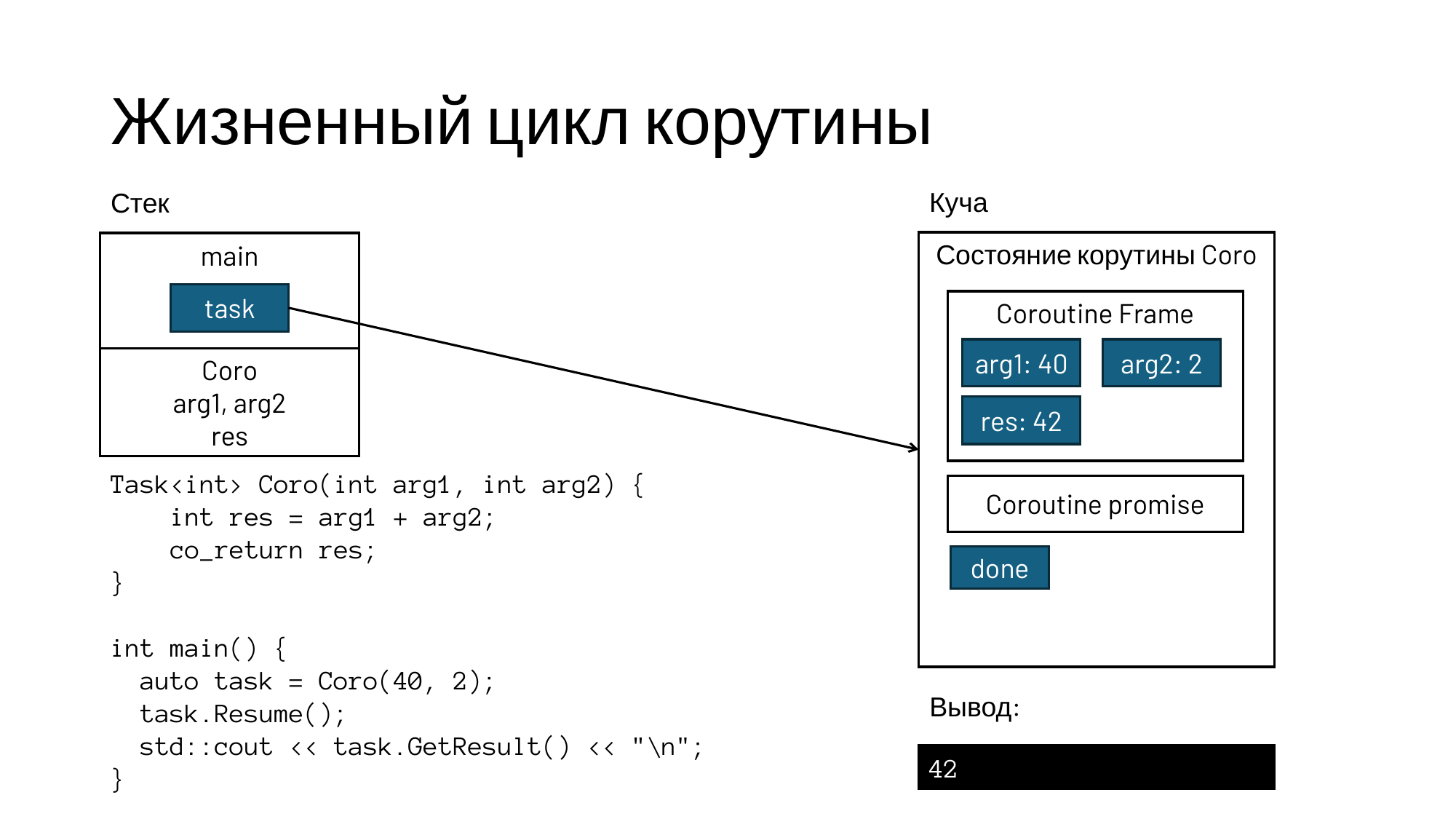

# Жизненный цикл корутины
Куча
Стек
Состояние корутины Coro
main
task
Coroutine Frame
arg1: 40
arg2: 2
Coro
arg1, arg2
res
res: 42
res: ?
Task<int> Coro(int arg1, int arg2) {
    int res = arg1 + arg2;
    co_return res;
}

int main() {
  auto task = Coro(40, 2);
  task.Resume();
  std::cout << task.GetResult() << "\n";
}
Coroutine promise
done
Вывод:
42